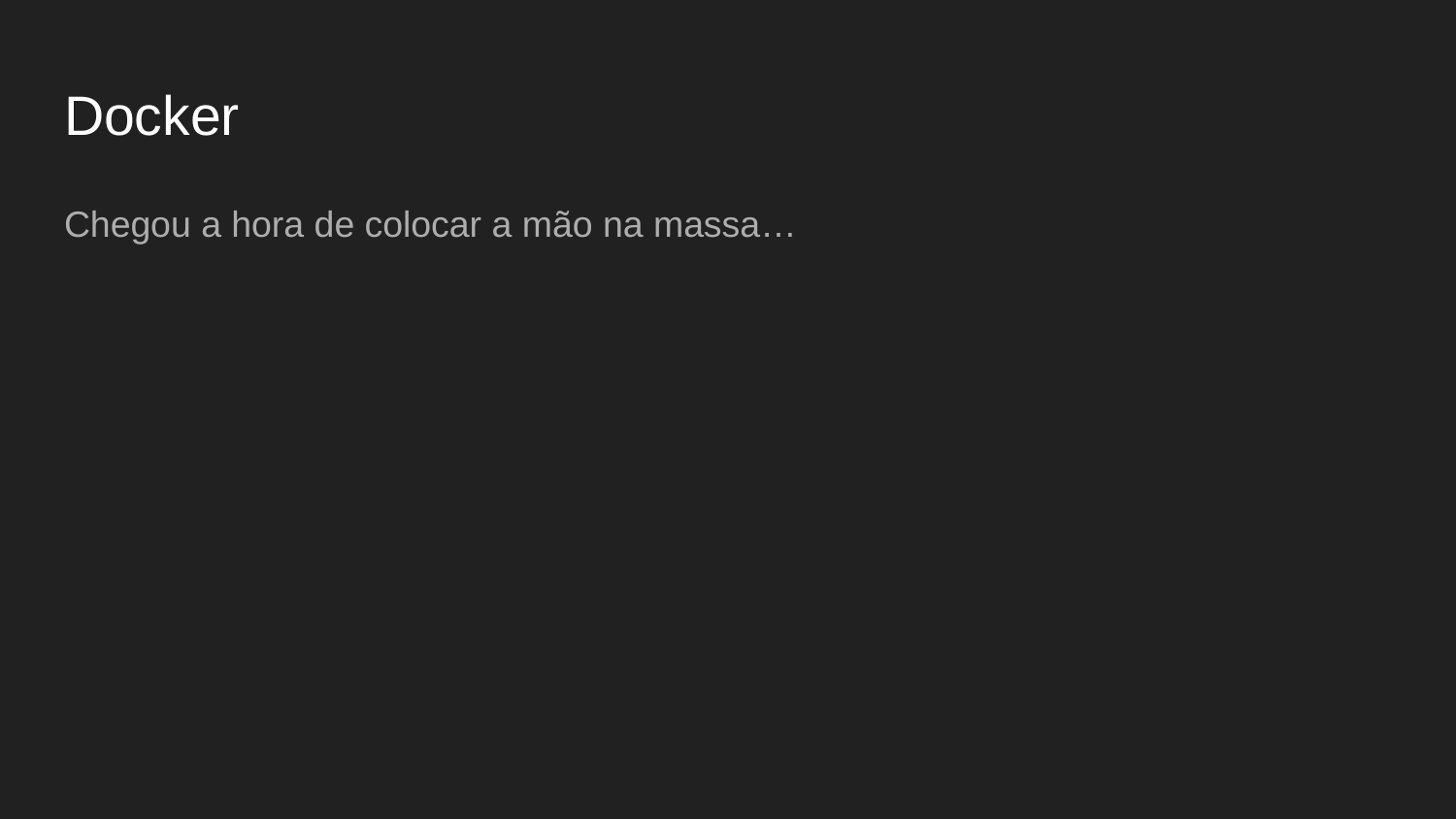

# Docker
Chegou a hora de colocar a mão na massa…